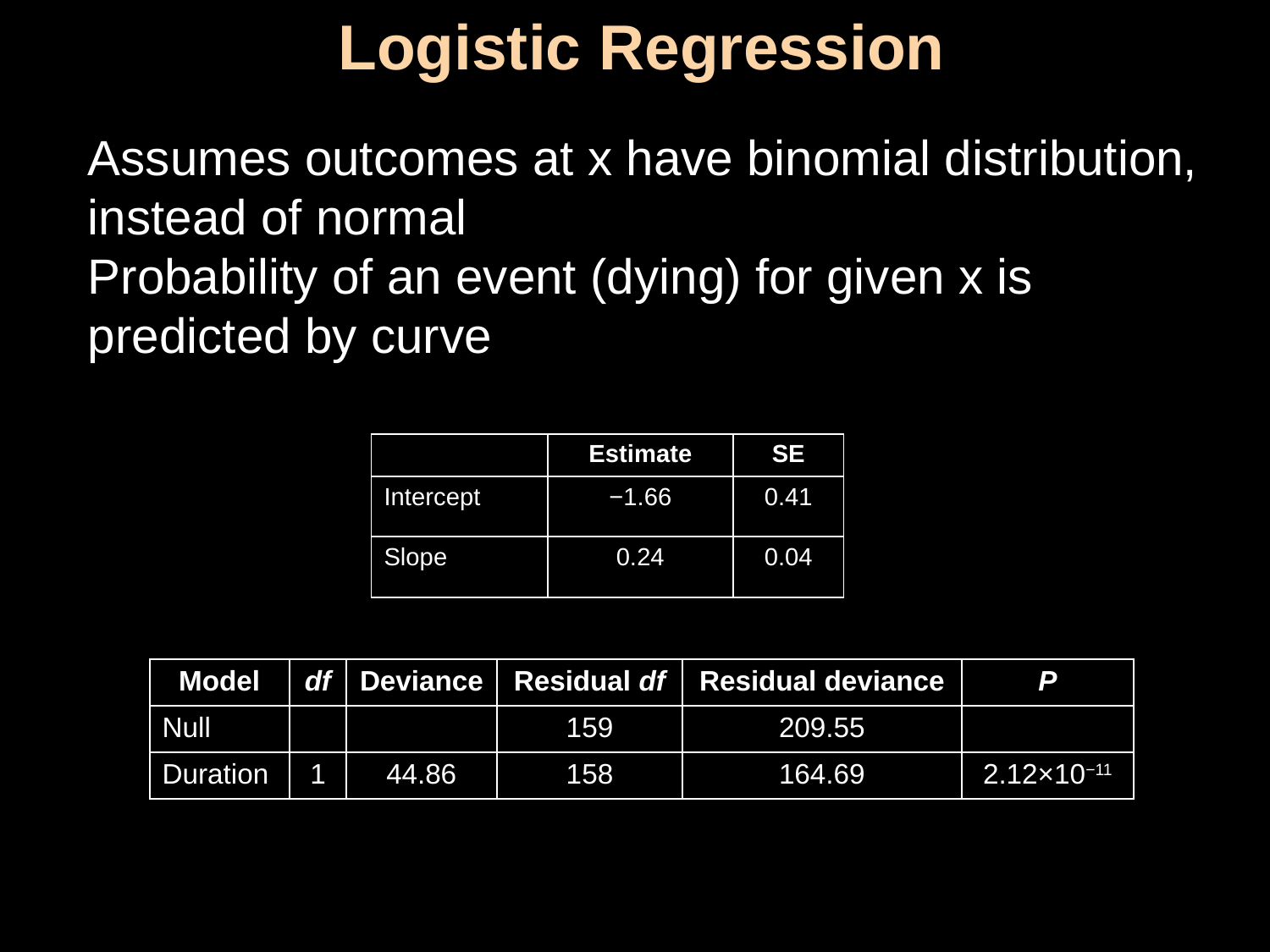

Logistic Regression
Assumes outcomes at x have binomial distribution, instead of normal
Probability of an event (dying) for given x is predicted by curve
|  | Estimate | SE |
| --- | --- | --- |
| Intercept | −1.66 | 0.41 |
| Slope | 0.24 | 0.04 |
| Model | df | Deviance | Residual df | Residual deviance | P |
| --- | --- | --- | --- | --- | --- |
| Null |  |  | 159 | 209.55 |  |
| Duration | 1 | 44.86 | 158 | 164.69 | 2.12×10−11 |